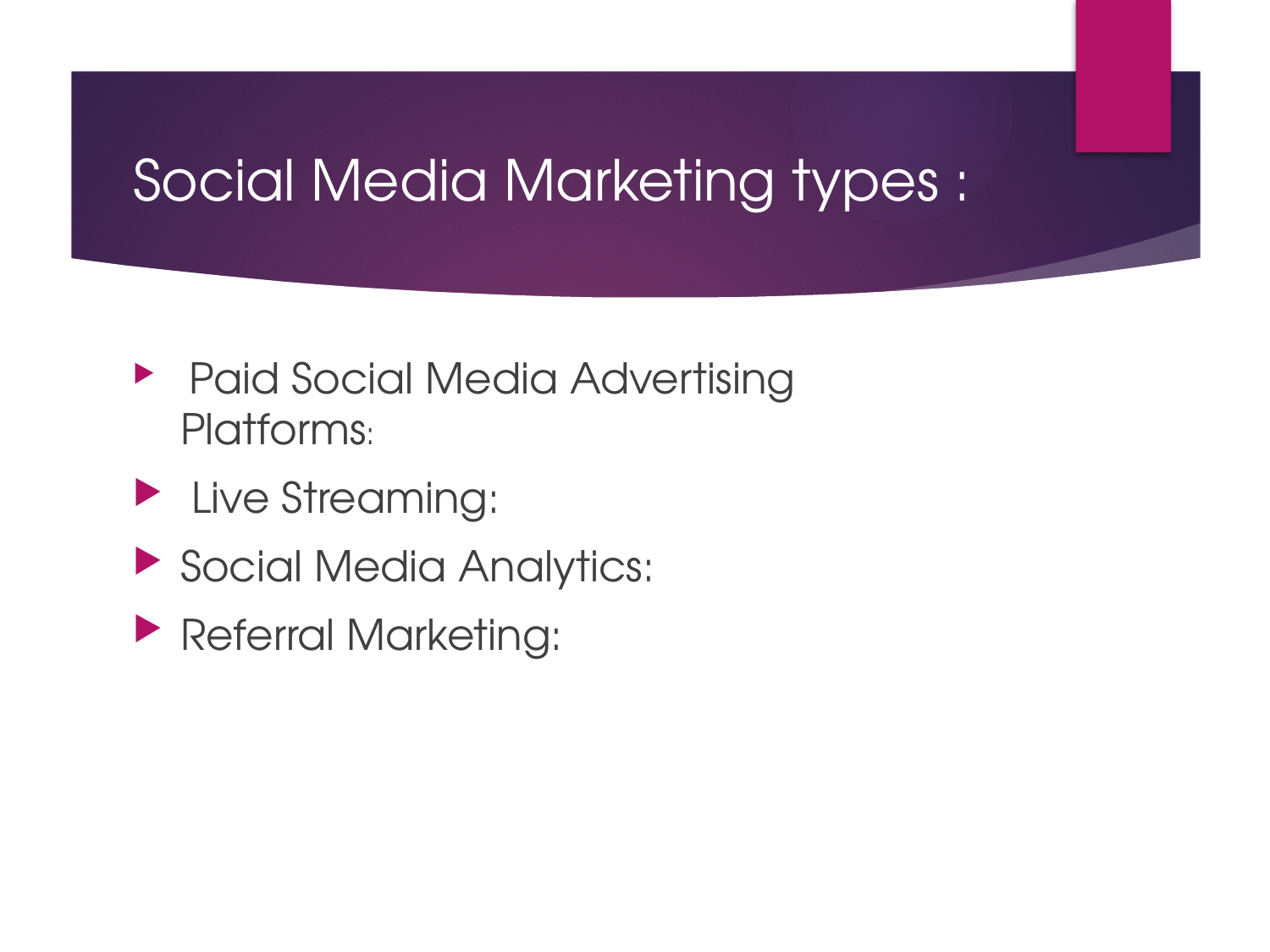

# Social Media Marketing types :
 Paid Social Media Advertising Platforms:
 Live Streaming:
Social Media Analytics:
Referral Marketing: